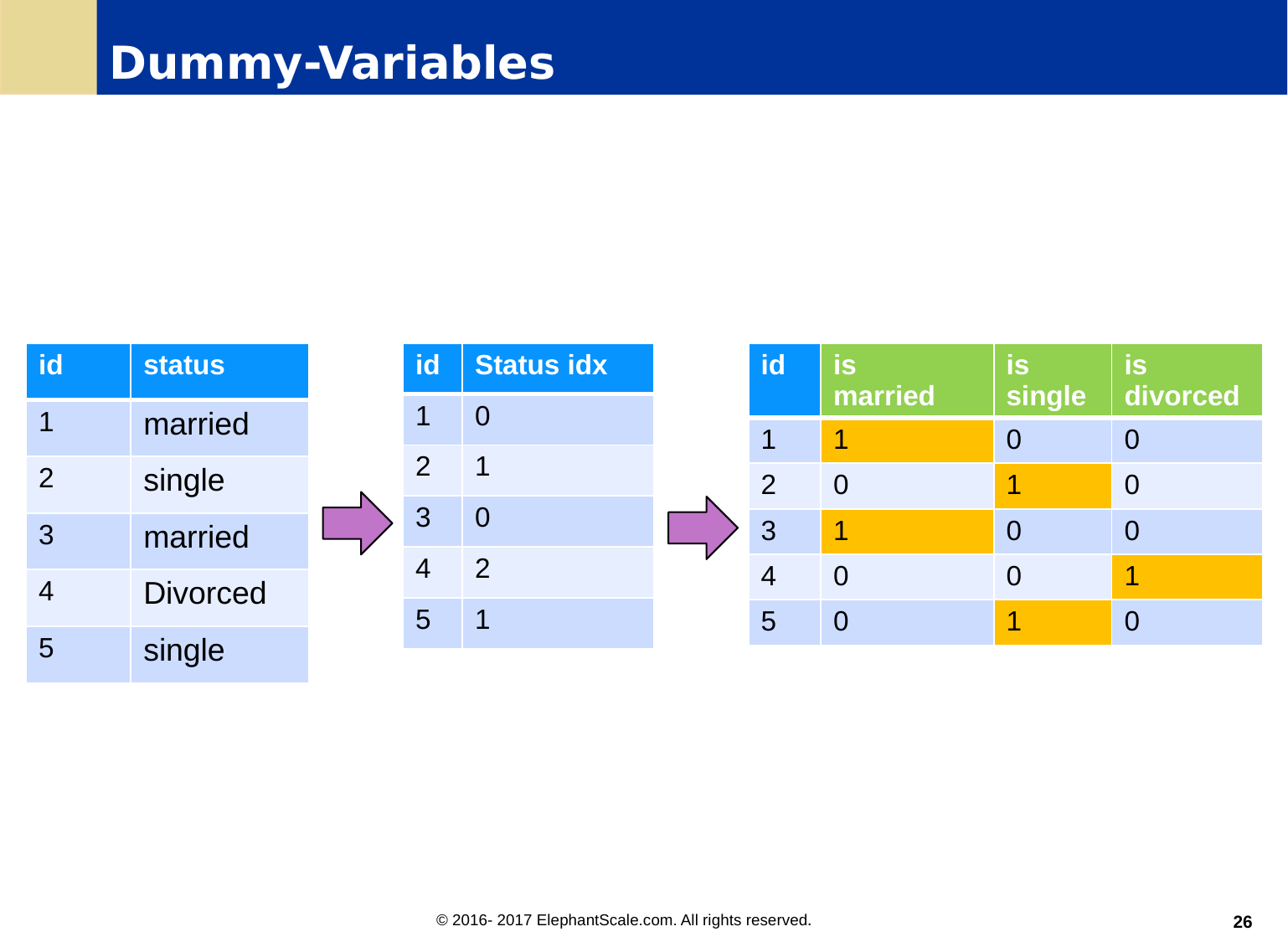

Dummy-Variables
| id | Status idx |
| --- | --- |
| 1 | 0 |
| 2 | 1 |
| 3 | 0 |
| 4 | 2 |
| 5 | 1 |
| id | is married | is single | is divorced |
| --- | --- | --- | --- |
| 1 | 1 | 0 | 0 |
| 2 | 0 | 1 | 0 |
| 3 | 1 | 0 | 0 |
| 4 | 0 | 0 | 1 |
| 5 | 0 | 1 | 0 |
| id | status |
| --- | --- |
| 1 | married |
| 2 | single |
| 3 | married |
| 4 | Divorced |
| 5 | single |

26